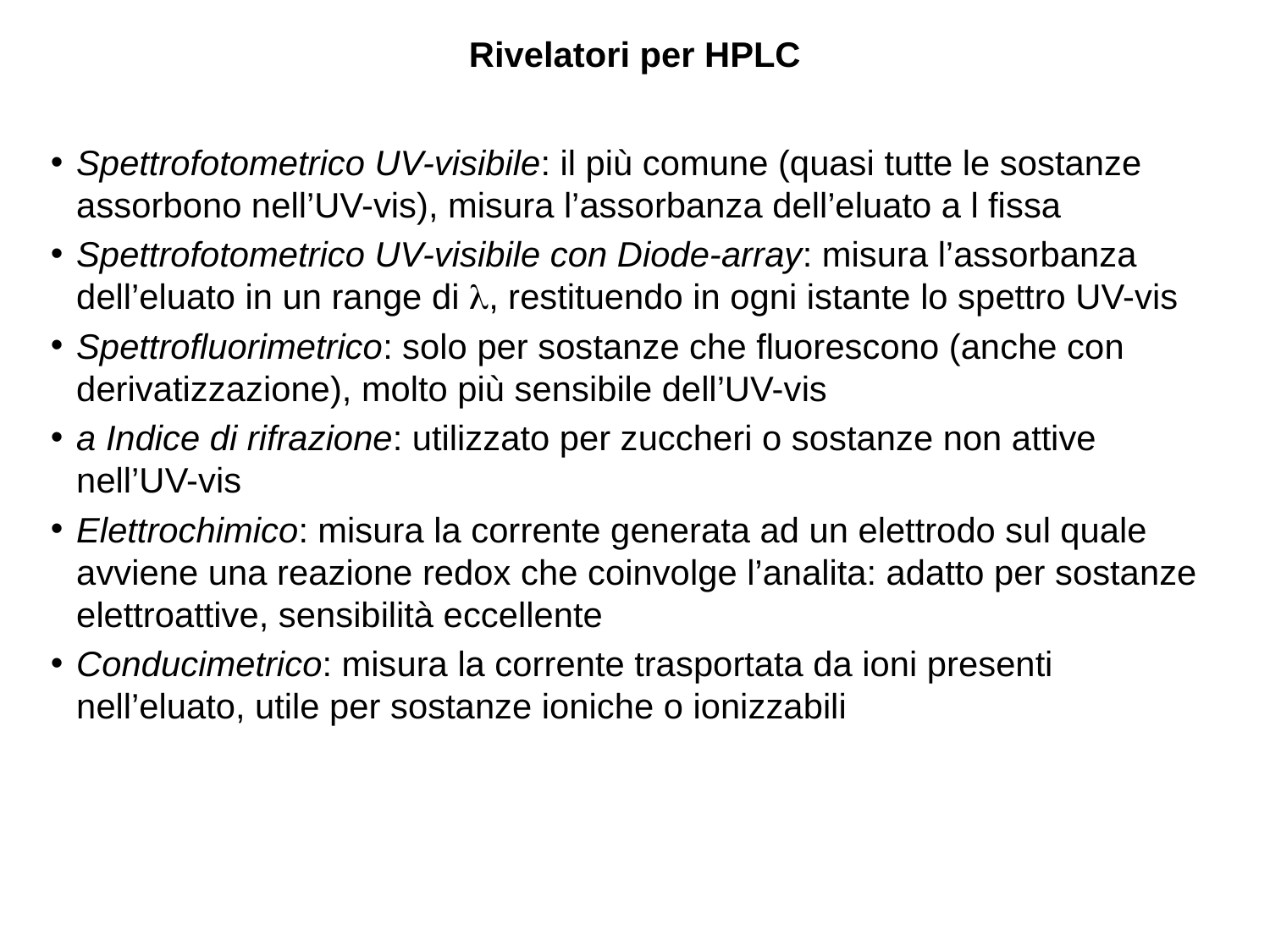

# Rivelatori per HPLC

Spettrofotometrico UV-visibile: il più comune (quasi tutte le sostanze assorbono nell’UV-vis), misura l’assorbanza dell’eluato a l fissa
Spettrofotometrico UV-visibile con Diode-array: misura l’assorbanza dell’eluato in un range di λ, restituendo in ogni istante lo spettro UV-vis
Spettrofluorimetrico: solo per sostanze che fluorescono (anche con derivatizzazione), molto più sensibile dell’UV-vis
a Indice di rifrazione: utilizzato per zuccheri o sostanze non attive nell’UV-vis
Elettrochimico: misura la corrente generata ad un elettrodo sul quale avviene una reazione redox che coinvolge l’analita: adatto per sostanze elettroattive, sensibilità eccellente
Conducimetrico: misura la corrente trasportata da ioni presenti nell’eluato, utile per sostanze ioniche o ionizzabili